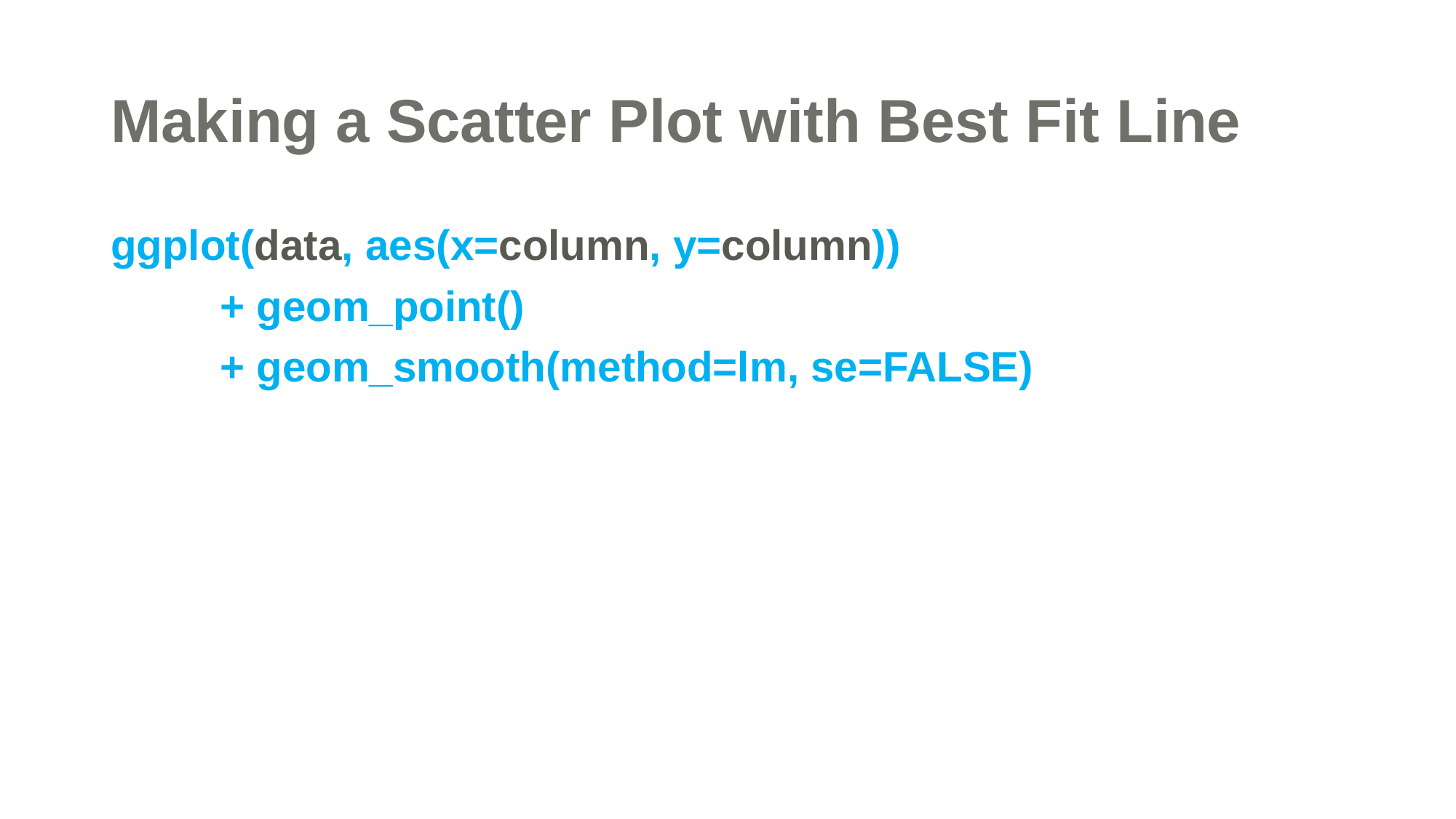

# Making a Scatter Plot with Best Fit Line
ggplot(data, aes(x=column, y=column))
	+ geom_point()
	+ geom_smooth(method=lm, se=FALSE)